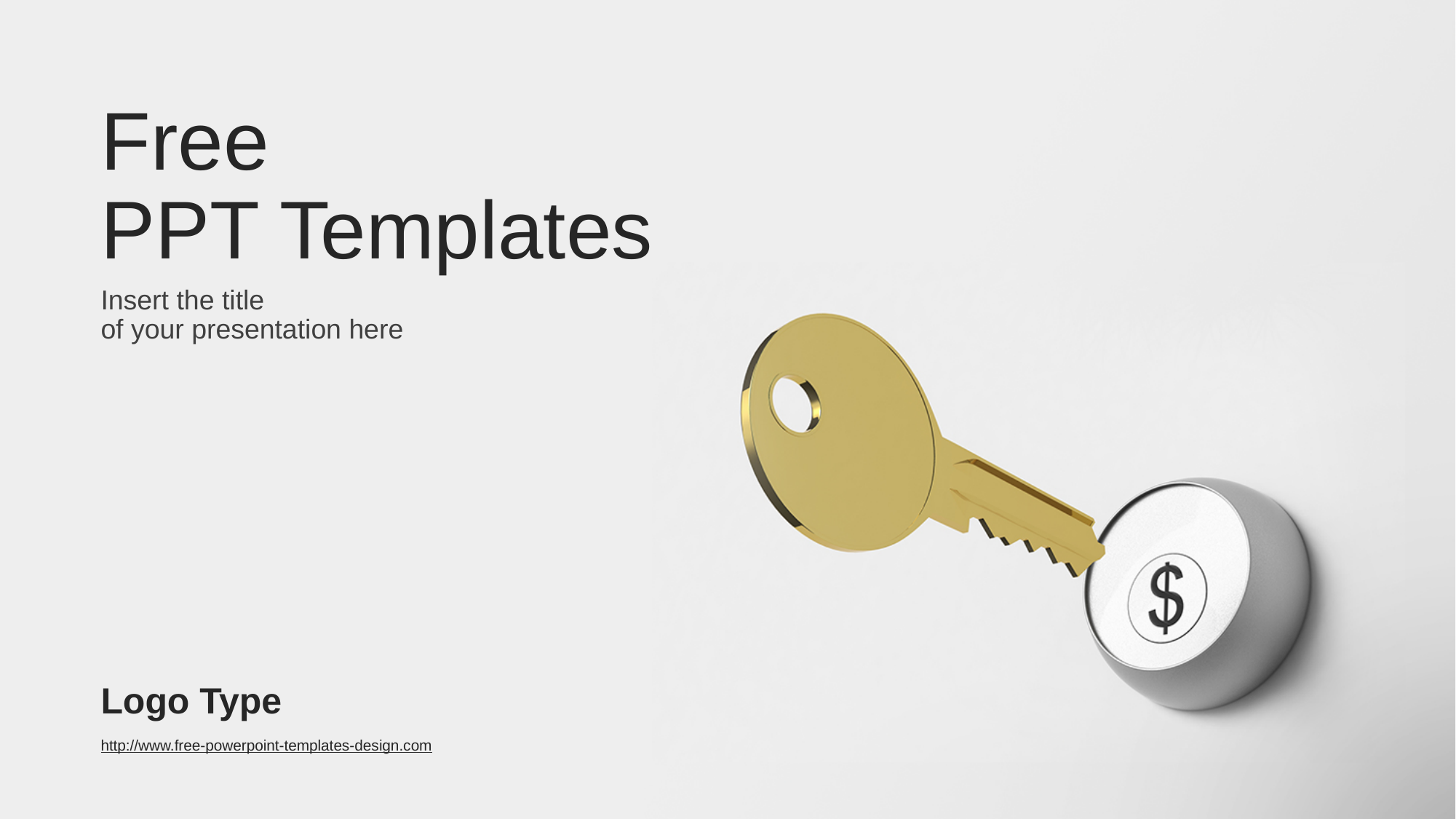

# Free PPT Templates
Insert the title
of your presentation here
Logo Type
http://www.free-powerpoint-templates-design.com